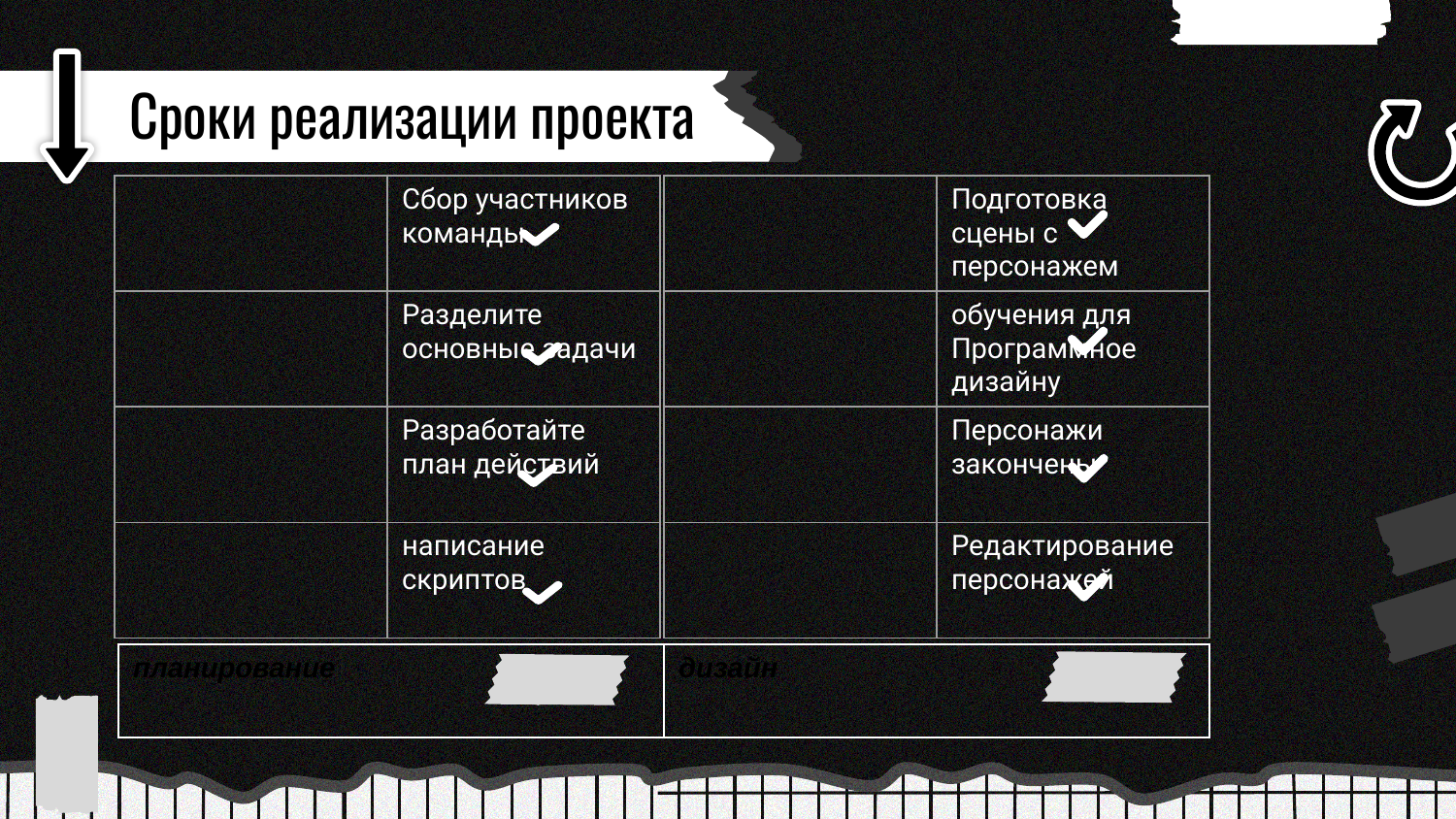

# Сроки реализации проекта

|  | Сбор участников команды |
| --- | --- |
|  | Разделите основные задачи |
|  | Разработайте план действий |
|  | написание скриптов |
|  | Подготовка сцены с персонажем |
| --- | --- |
|  | обучения для Программное дизайну |
|  | Персонажи закончены |
|  | Редактирование персонажей |

| планирование |
| --- |
| дизайн |
| --- |